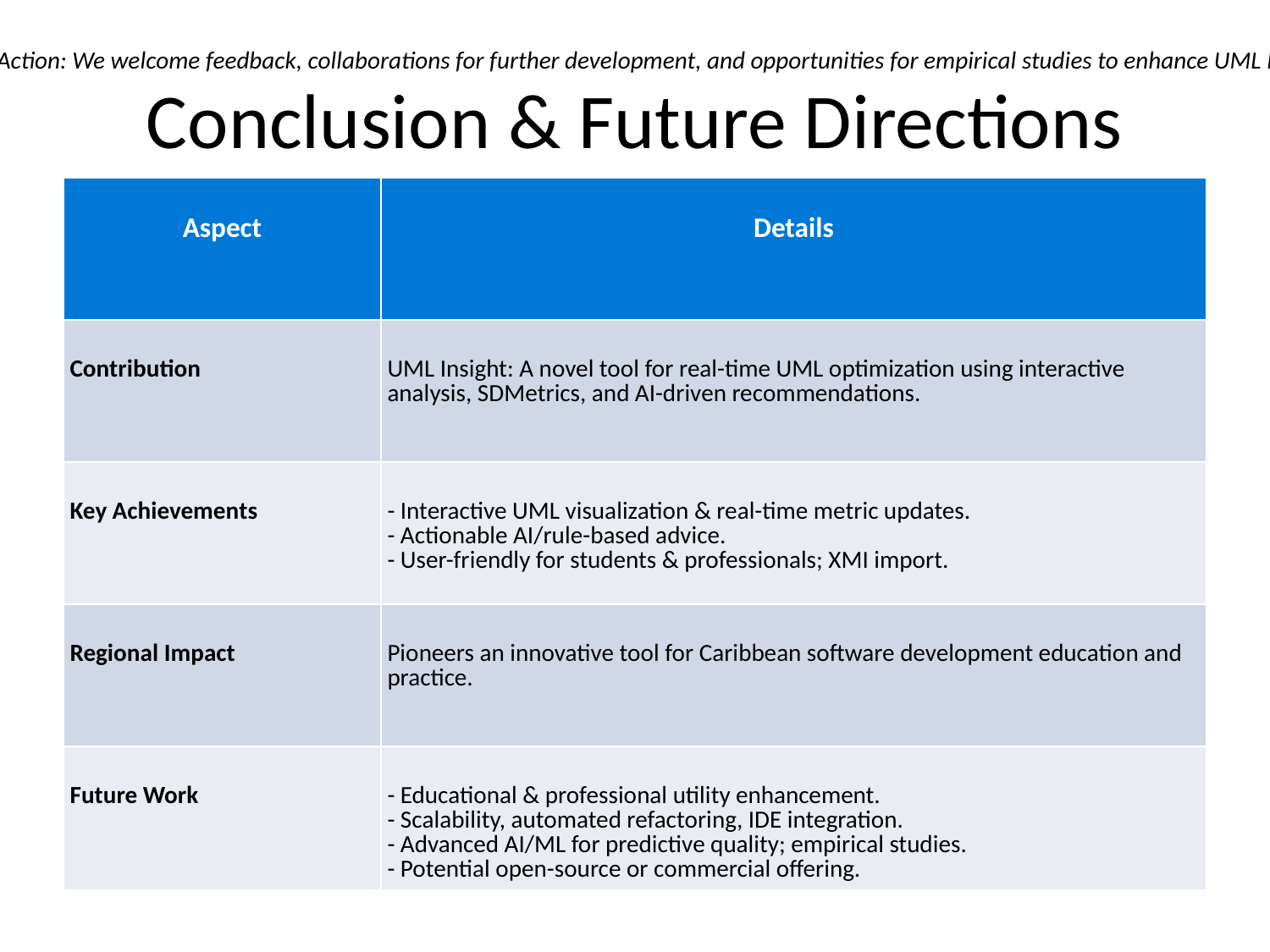

Call to Action: We welcome feedback, collaborations for further development, and opportunities for empirical studies to enhance UML Insight.
# Conclusion & Future Directions
| Aspect | Details |
| --- | --- |
| Contribution | UML Insight: A novel tool for real-time UML optimization using interactive analysis, SDMetrics, and AI-driven recommendations. |
| Key Achievements | - Interactive UML visualization & real-time metric updates. - Actionable AI/rule-based advice. - User-friendly for students & professionals; XMI import. |
| Regional Impact | Pioneers an innovative tool for Caribbean software development education and practice. |
| Future Work | - Educational & professional utility enhancement. - Scalability, automated refactoring, IDE integration. - Advanced AI/ML for predictive quality; empirical studies. - Potential open-source or commercial offering. |